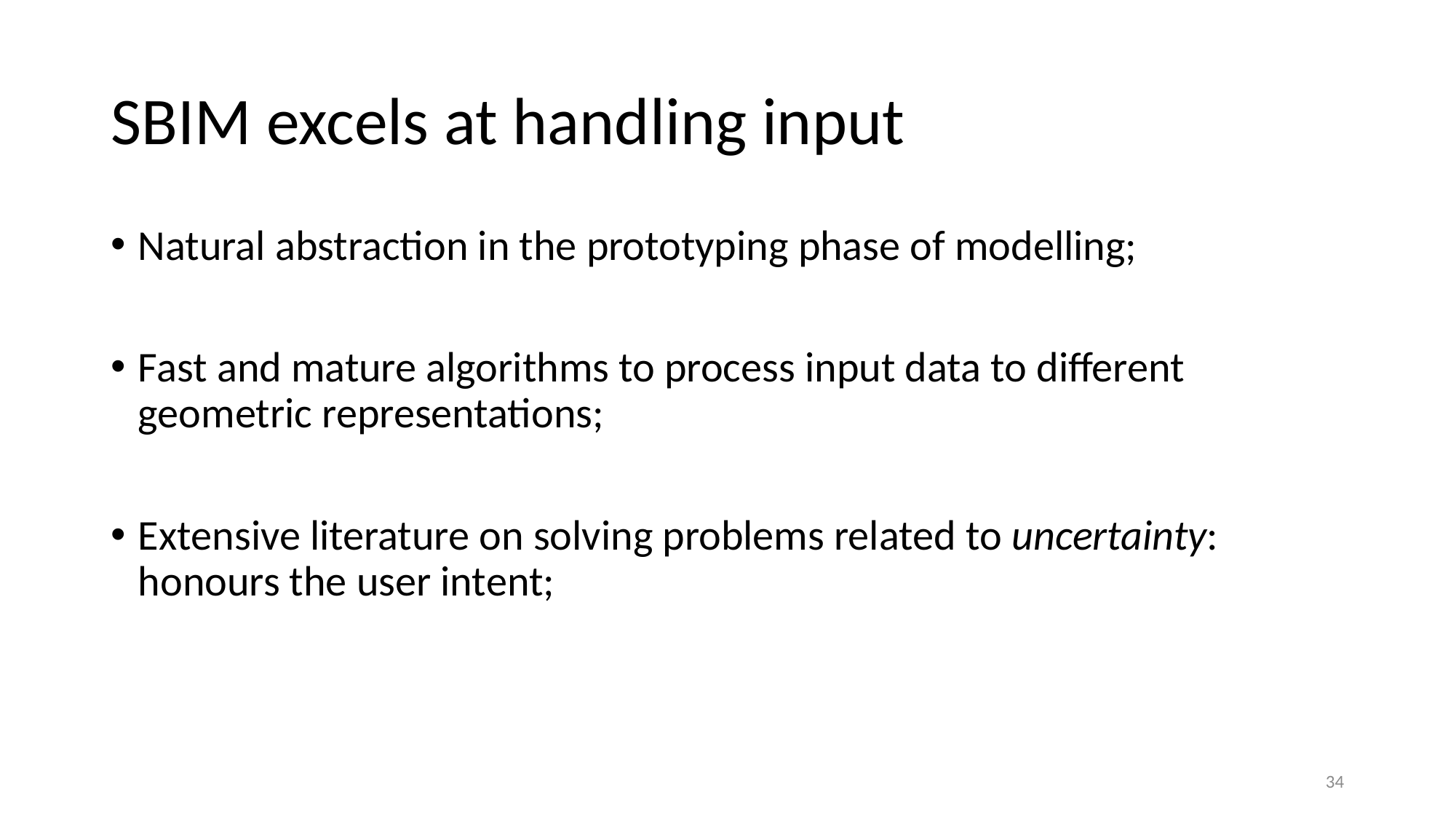

# SBIM excels at handling input
Natural abstraction in the prototyping phase of modelling;

Fast and mature algorithms to process input data to different geometric representations;

Extensive literature on solving problems related to uncertainty: honours the user intent;

34